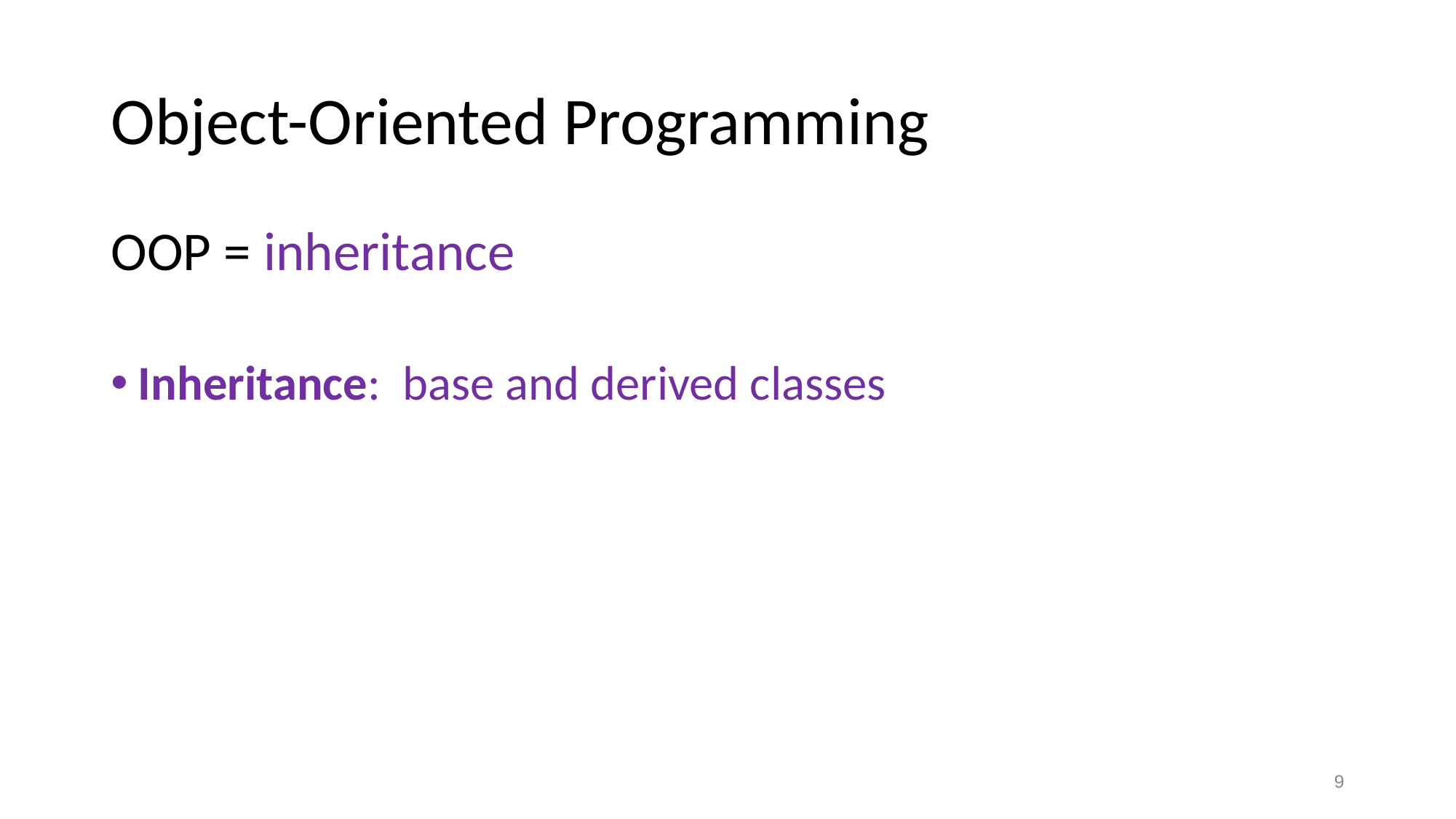

# Object-Oriented Programming
OOP = inheritance

Inheritance:  base and derived classes

9